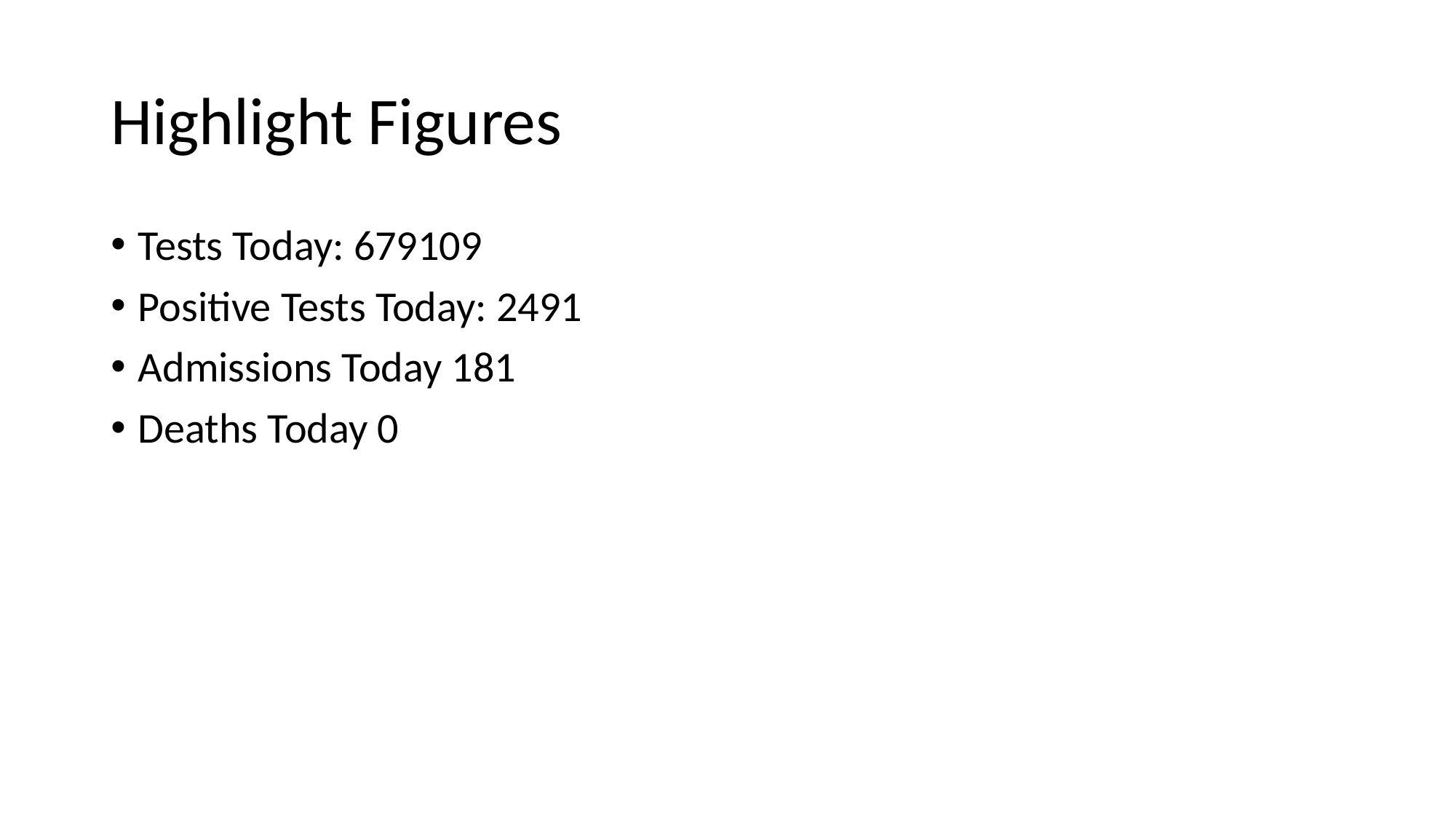

# Highlight Figures
Tests Today: 679109
Positive Tests Today: 2491
Admissions Today 181
Deaths Today 0